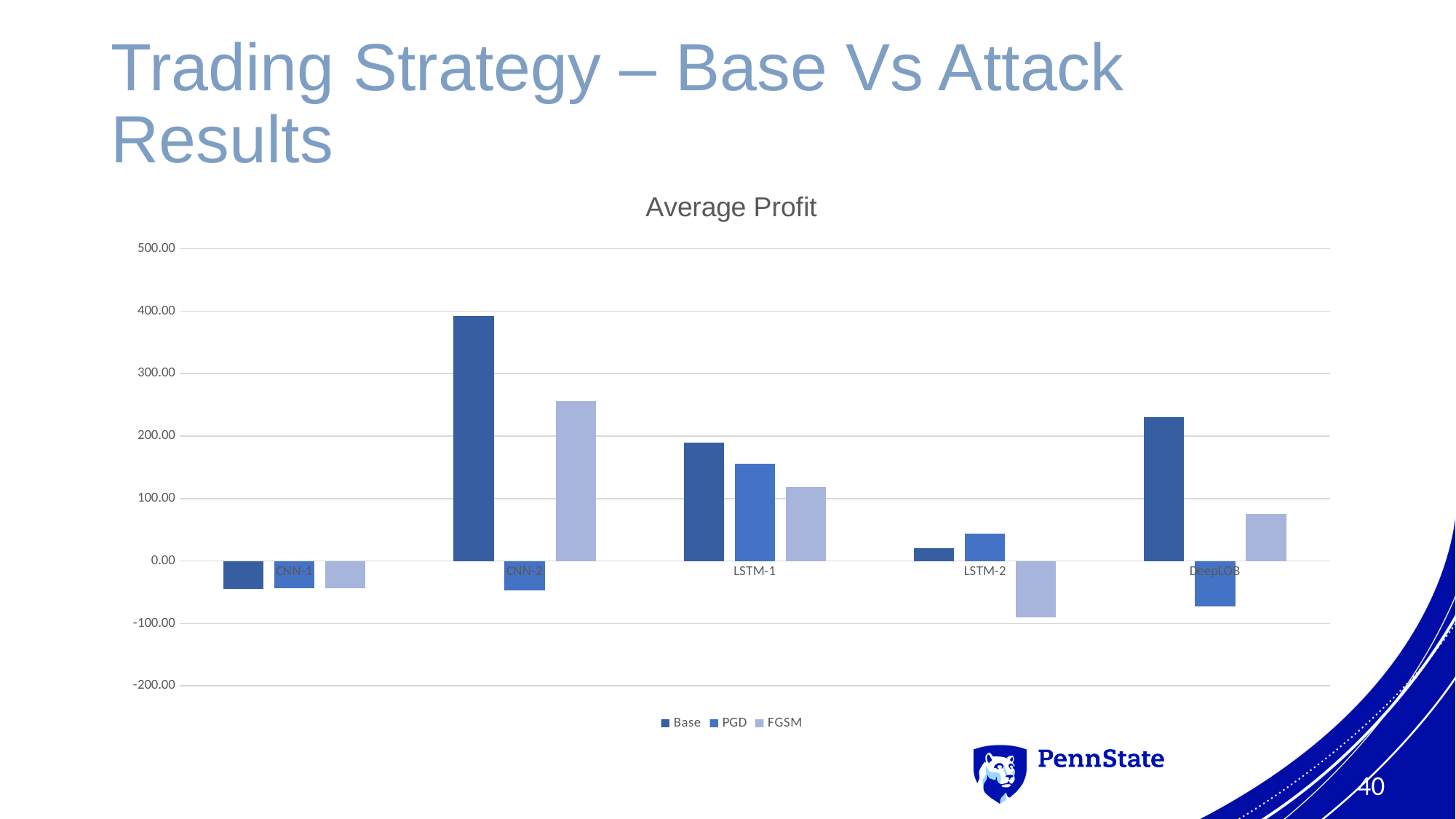

# Trading Strategy – Base Vs Attack Results

### Chart: Average Profit

| Category |  |  | FGSM |
|---|---|---|---|
| CNN-1 | -44.651025000000004 | -44.10082 | -44.10082 |
| CNN-2 | 391.78725000000003 | -47.57018125 | 255.39061250000003 |
| LSTM-1 | 189.88250000000002 | 155.52484687499998 | 118.680734375 |
| LSTM-2 | 20.6906136 | 43.296396875 | -89.82443750000002 |
| DeepLOB | 230.1586835 | -72.682078125 | 74.66661875000001 |